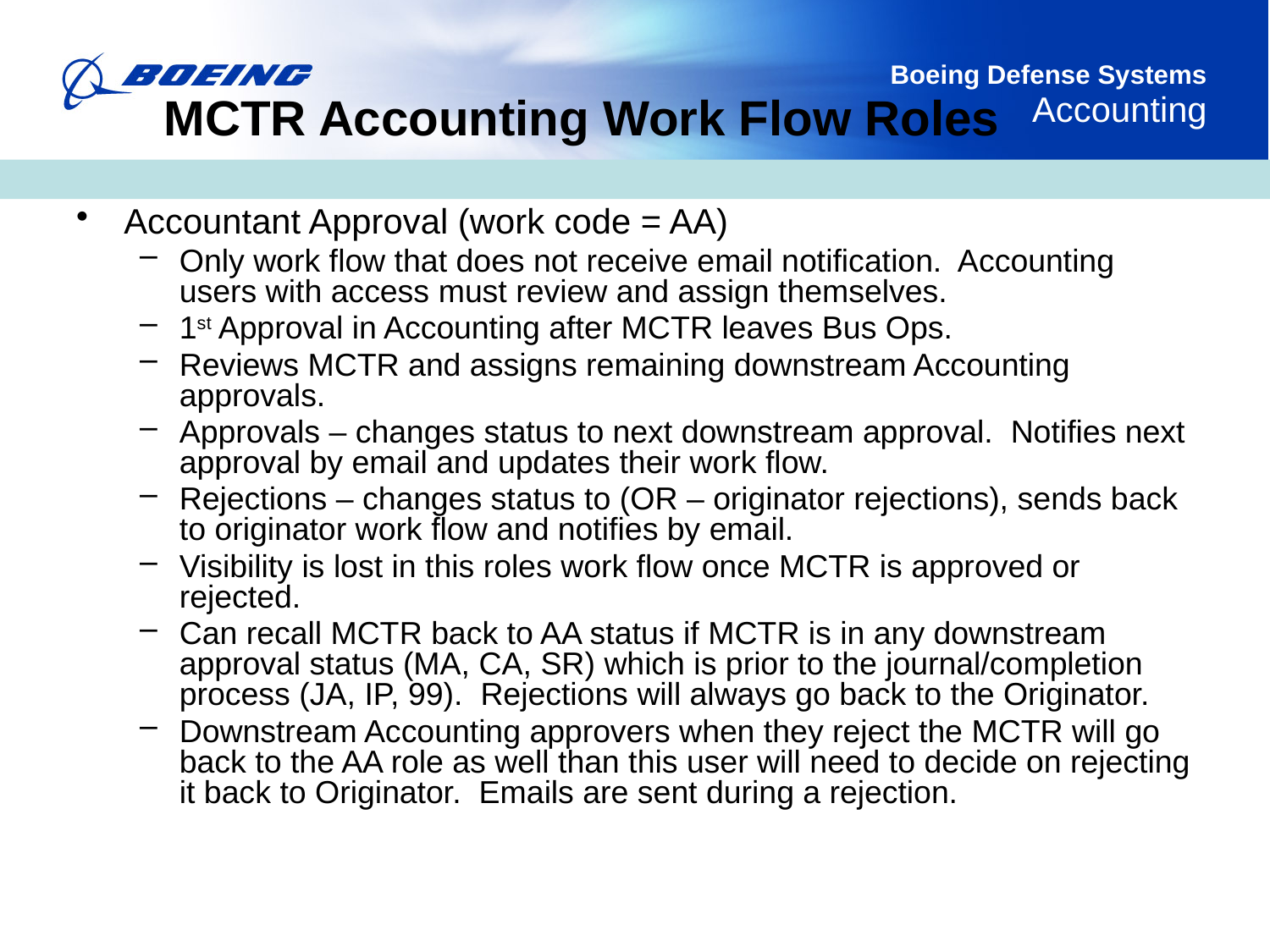

# MCTR Accounting Work Flow Roles
Accountant Approval (work code = AA)
Only work flow that does not receive email notification.  Accounting users with access must review and assign themselves.
1st Approval in Accounting after MCTR leaves Bus Ops.
Reviews MCTR and assigns remaining downstream Accounting approvals.
Approvals – changes status to next downstream approval.  Notifies next approval by email and updates their work flow.
Rejections – changes status to (OR – originator rejections), sends back to originator work flow and notifies by email.
Visibility is lost in this roles work flow once MCTR is approved or rejected.
Can recall MCTR back to AA status if MCTR is in any downstream approval status (MA, CA, SR) which is prior to the journal/completion process (JA, IP, 99).  Rejections will always go back to the Originator.
Downstream Accounting approvers when they reject the MCTR will go back to the AA role as well than this user will need to decide on rejecting it back to Originator.  Emails are sent during a rejection.